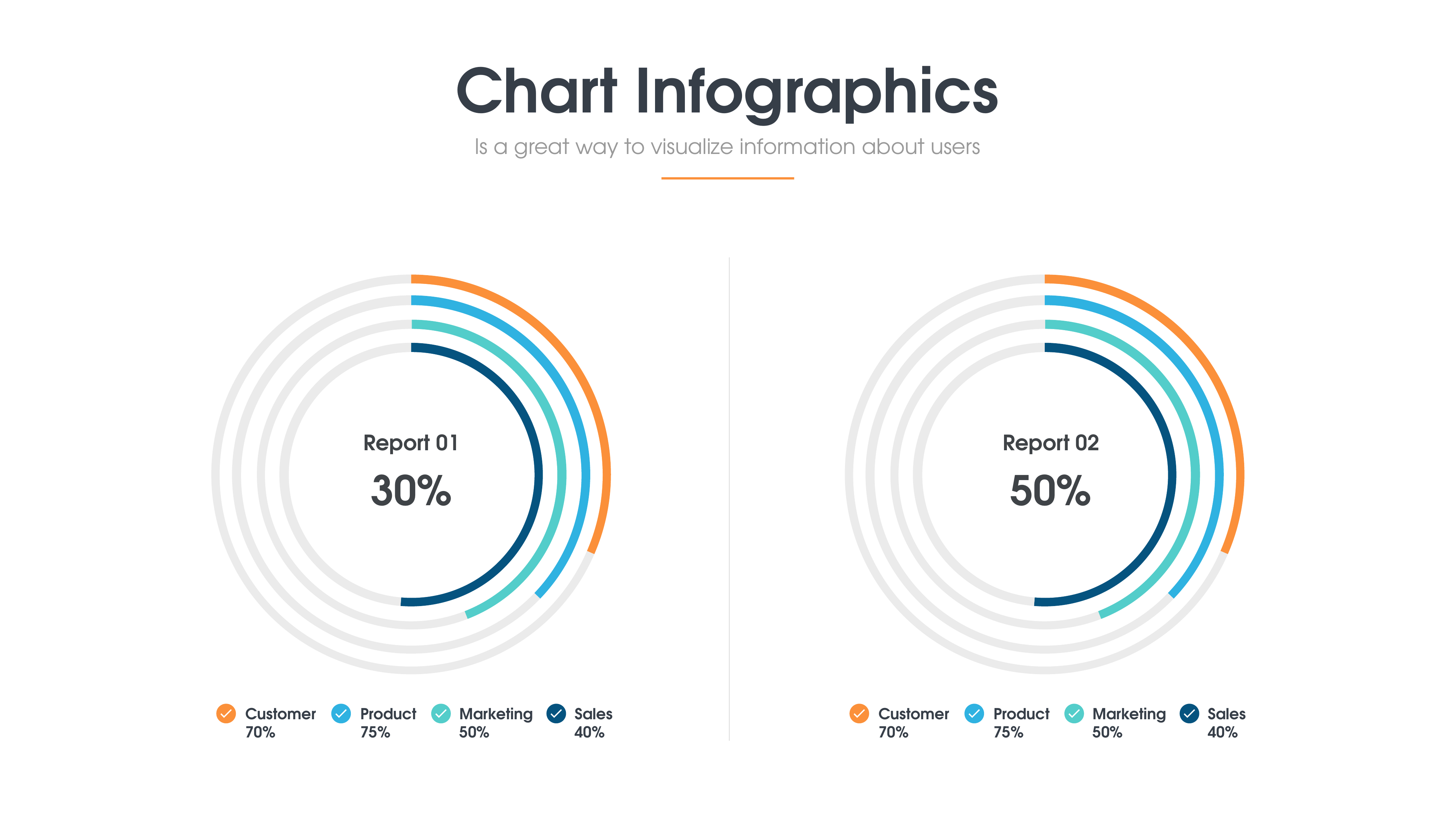

Chart Infographics
Is a great way to visualize information about users

### Chart

| Category | Region 1 |
|---|---|
| April | 35.0 |
| May | 76.0 |

### Chart

| Category | Region 1 |
|---|---|
| April | 45.0 |
| May | 76.0 |

### Chart

| Category | Region 1 |
|---|---|
| April | 60.0 |
| May | 76.0 |

### Chart

| Category | Region 1 |
|---|---|
| April | 80.0 |
| May | 76.0 |

### Chart

| Category | Region 1 |
|---|---|
| April | 35.0 |
| May | 76.0 |

### Chart

| Category | Region 1 |
|---|---|
| April | 45.0 |
| May | 76.0 |

### Chart

| Category | Region 1 |
|---|---|
| April | 60.0 |
| May | 76.0 |

### Chart

| Category | Region 1 |
|---|---|
| April | 80.0 |
| May | 76.0 |
Report 01
30%
Report 02
50%
Customer
70%

Product
75%

Marketing
50%

Sales
40%

Customer
70%

Product
75%

Marketing
50%

Sales
40%